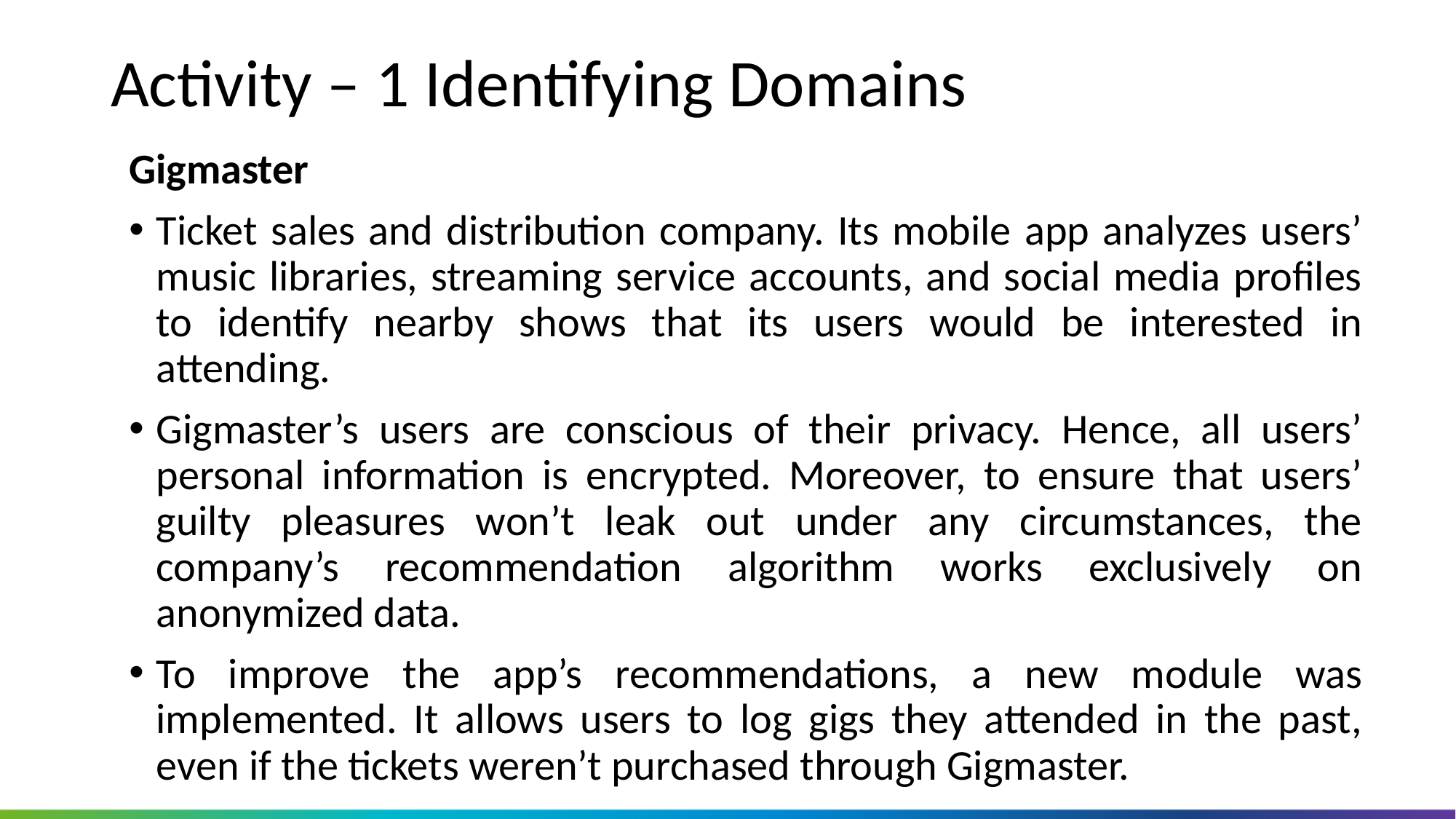

Activity – 1 Identifying Domains
Gigmaster
Ticket sales and distribution company. Its mobile app analyzes users’ music libraries, streaming service accounts, and social media profiles to identify nearby shows that its users would be interested in attending.
Gigmaster’s users are conscious of their privacy. Hence, all users’ personal information is encrypted. Moreover, to ensure that users’ guilty pleasures won’t leak out under any circumstances, the company’s recommendation algorithm works exclusively on anonymized data.
To improve the app’s recommendations, a new module was implemented. It allows users to log gigs they attended in the past, even if the tickets weren’t purchased through Gigmaster.